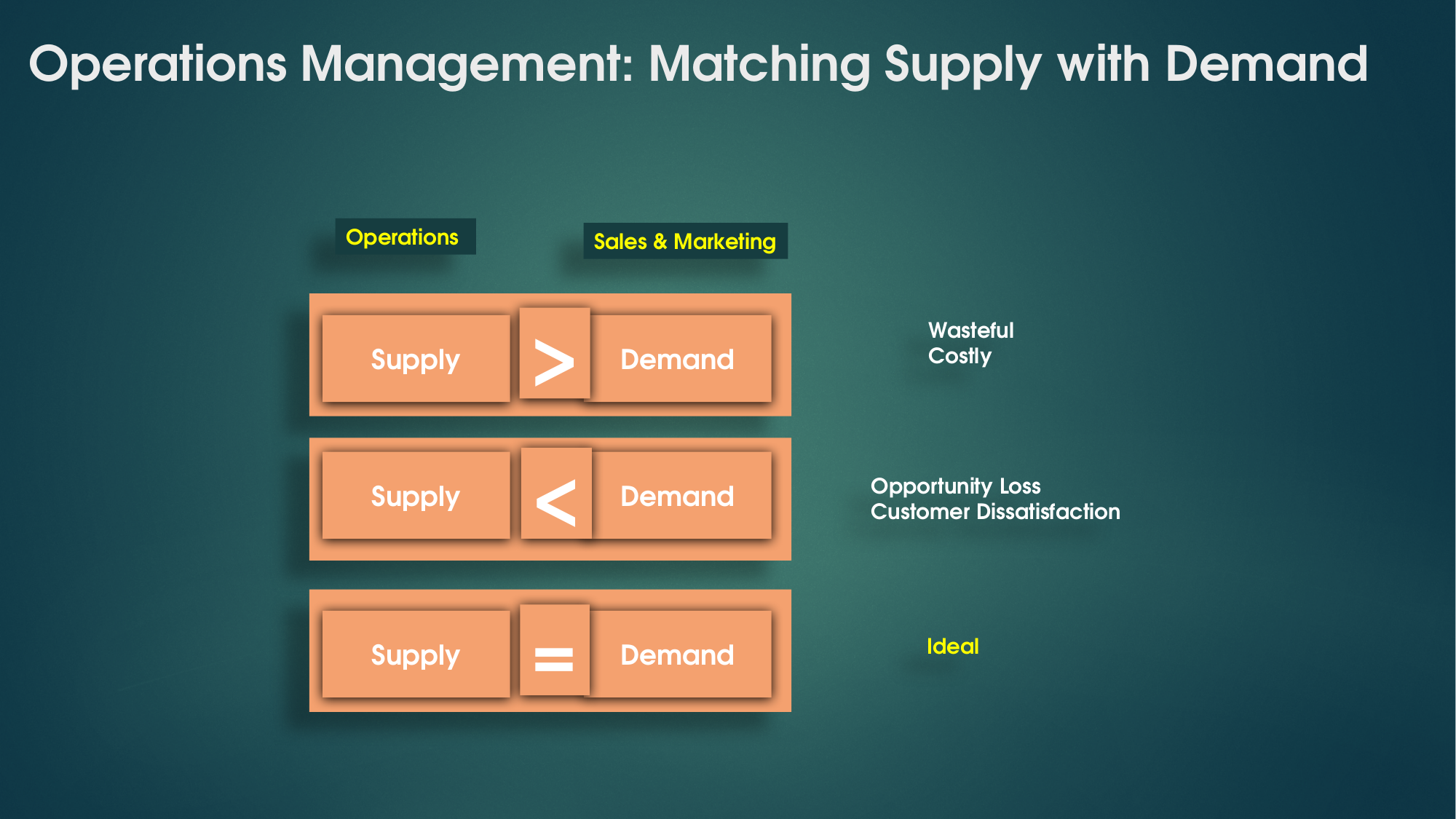

# Operations Management: Matching Supply with Demand
Operations
Sales & Marketing

>
Supply
Demand

<
Supply
Demand

=
Supply
Demand

Wasteful
Costly

Opportunity Loss
Customer Dissatisfaction

Ideal